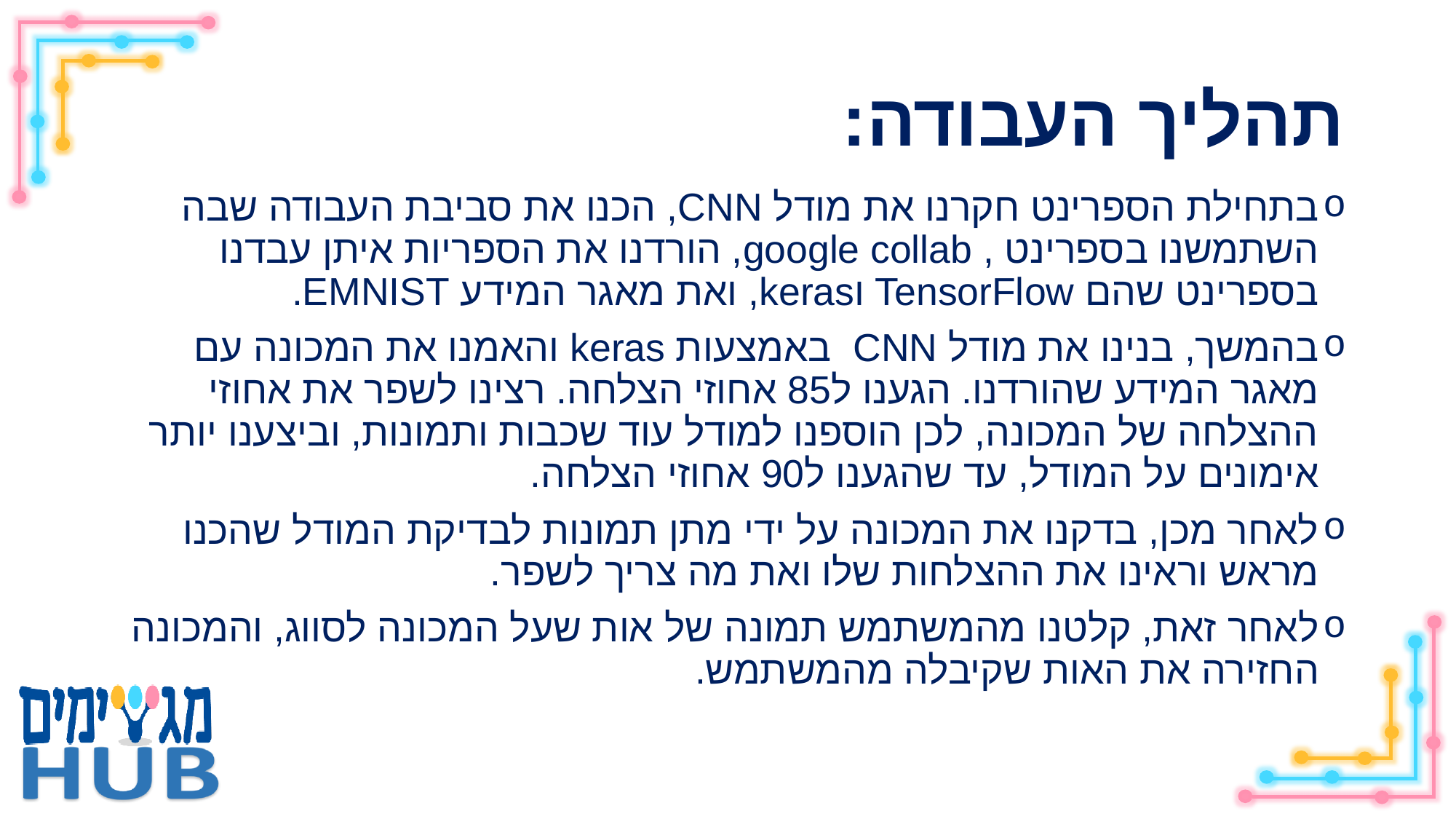

# תהליך העבודה:
בתחילת הספרינט חקרנו את מודל CNN, הכנו את סביבת העבודה שבה השתמשנו בספרינט , google collab, הורדנו את הספריות איתן עבדנו בספרינט שהם TensorFlow וkeras, ואת מאגר המידע EMNIST.
בהמשך, בנינו את מודל CNN  באמצעות keras והאמנו את המכונה עם מאגר המידע שהורדנו. הגענו ל85 אחוזי הצלחה. רצינו לשפר את אחוזי ההצלחה של המכונה, לכן הוספנו למודל עוד שכבות ותמונות, וביצענו יותר אימונים על המודל, עד שהגענו ל90 אחוזי הצלחה.
לאחר מכן, בדקנו את המכונה על ידי מתן תמונות לבדיקת המודל שהכנו מראש וראינו את ההצלחות שלו ואת מה צריך לשפר.
לאחר זאת, קלטנו מהמשתמש תמונה של אות שעל המכונה לסווג, והמכונה החזירה את האות שקיבלה מהמשתמש.